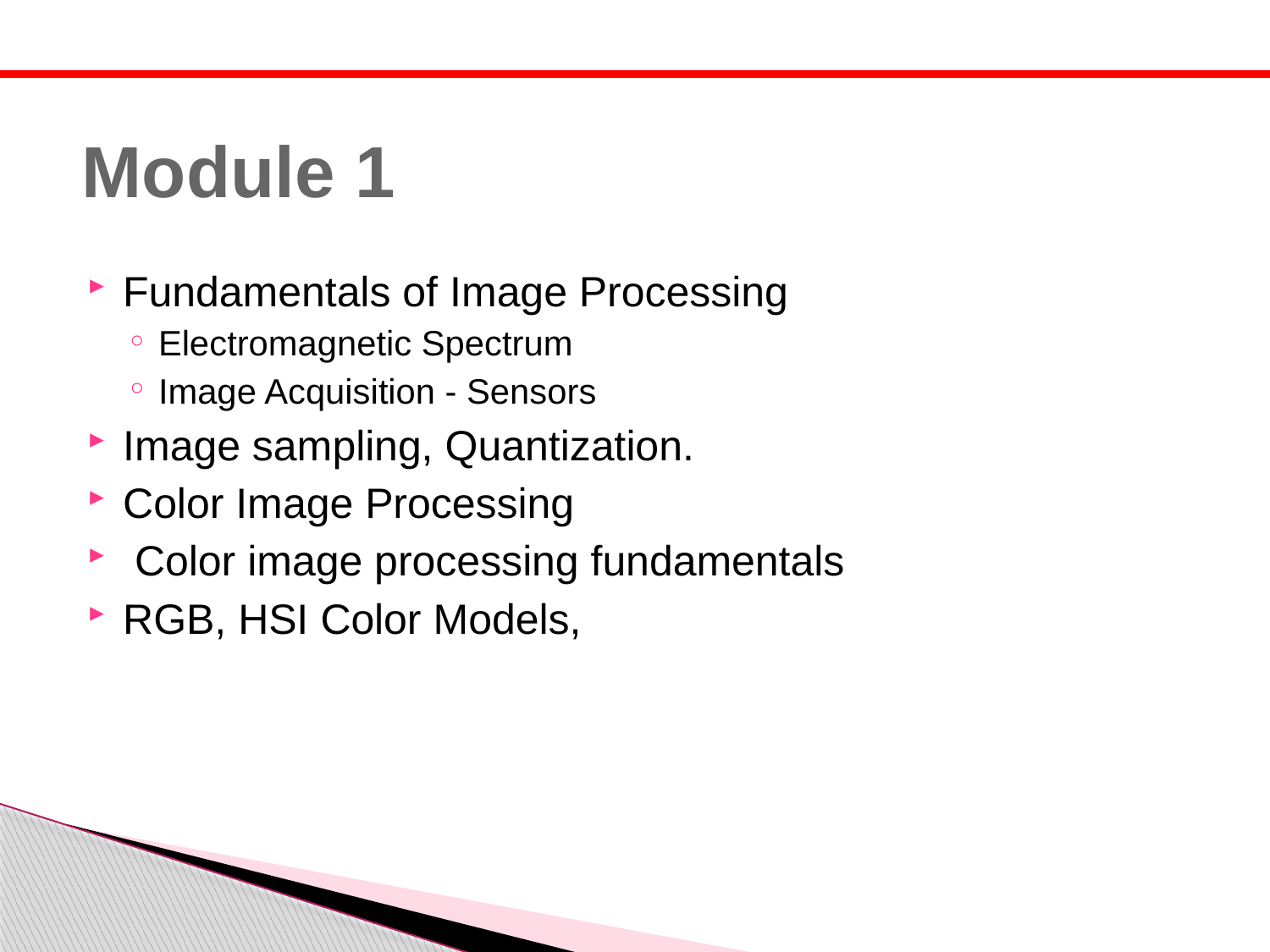

# Module 1
Fundamentals of Image Processing
Electromagnetic Spectrum
Image Acquisition - Sensors
Image sampling, Quantization.
Color Image Processing
 Color image processing fundamentals
RGB, HSI Color Models,